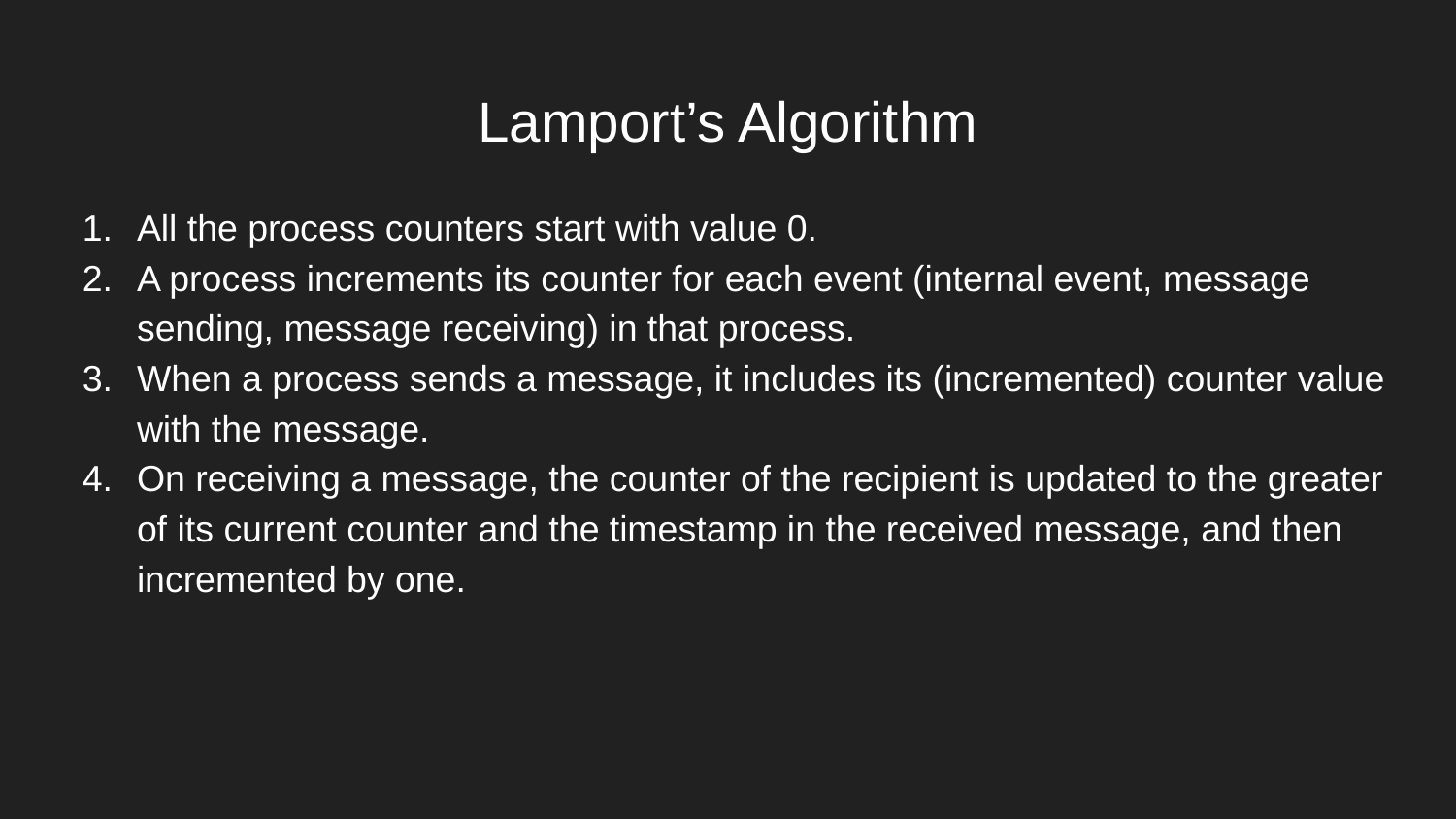

# Lamport’s Algorithm
All the process counters start with value 0.
A process increments its counter for each event (internal event, message sending, message receiving) in that process.
When a process sends a message, it includes its (incremented) counter value with the message.
On receiving a message, the counter of the recipient is updated to the greater of its current counter and the timestamp in the received message, and then incremented by one.